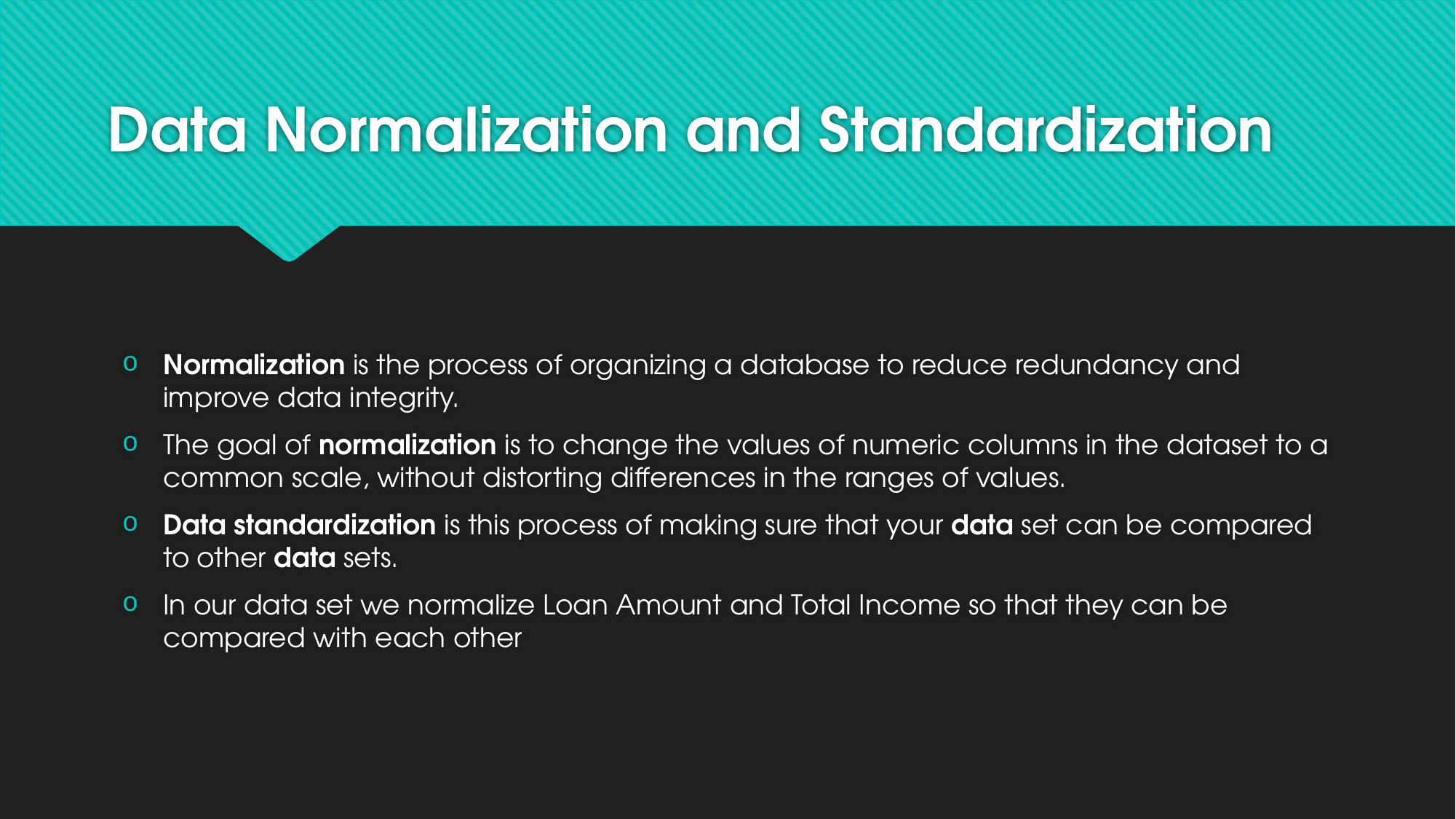

# Data Normalization and Standardization
Normalization is the process of organizing a database to reduce redundancy and improve data integrity.
The goal of normalization is to change the values of numeric columns in the dataset to a common scale, without distorting differences in the ranges of values.
Data standardization is this process of making sure that your data set can be compared to other data sets.
In our data set we normalize Loan Amount and Total Income so that they can be compared with each other